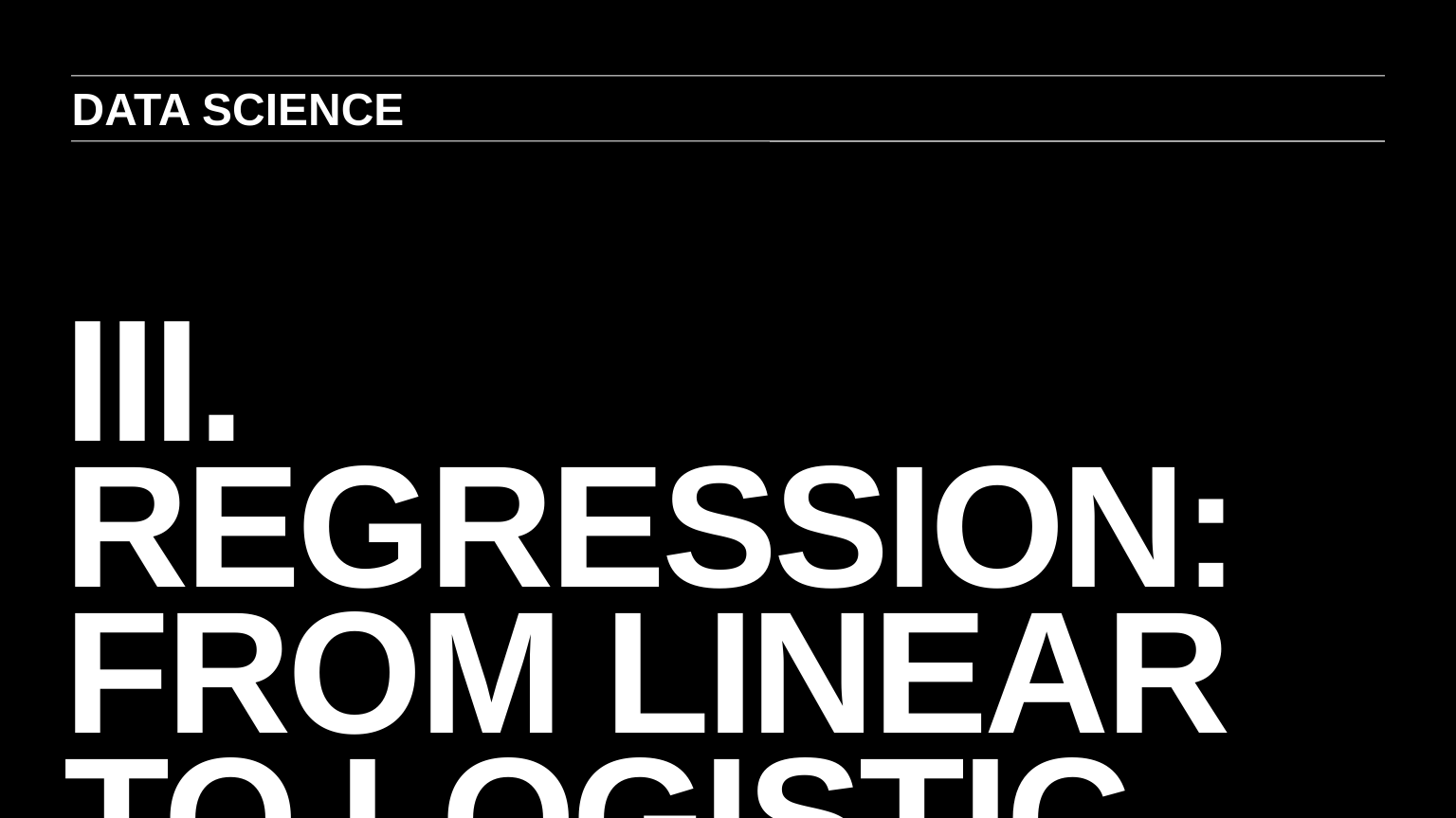

Data science
# III. Regression:  From Linear to Logistic